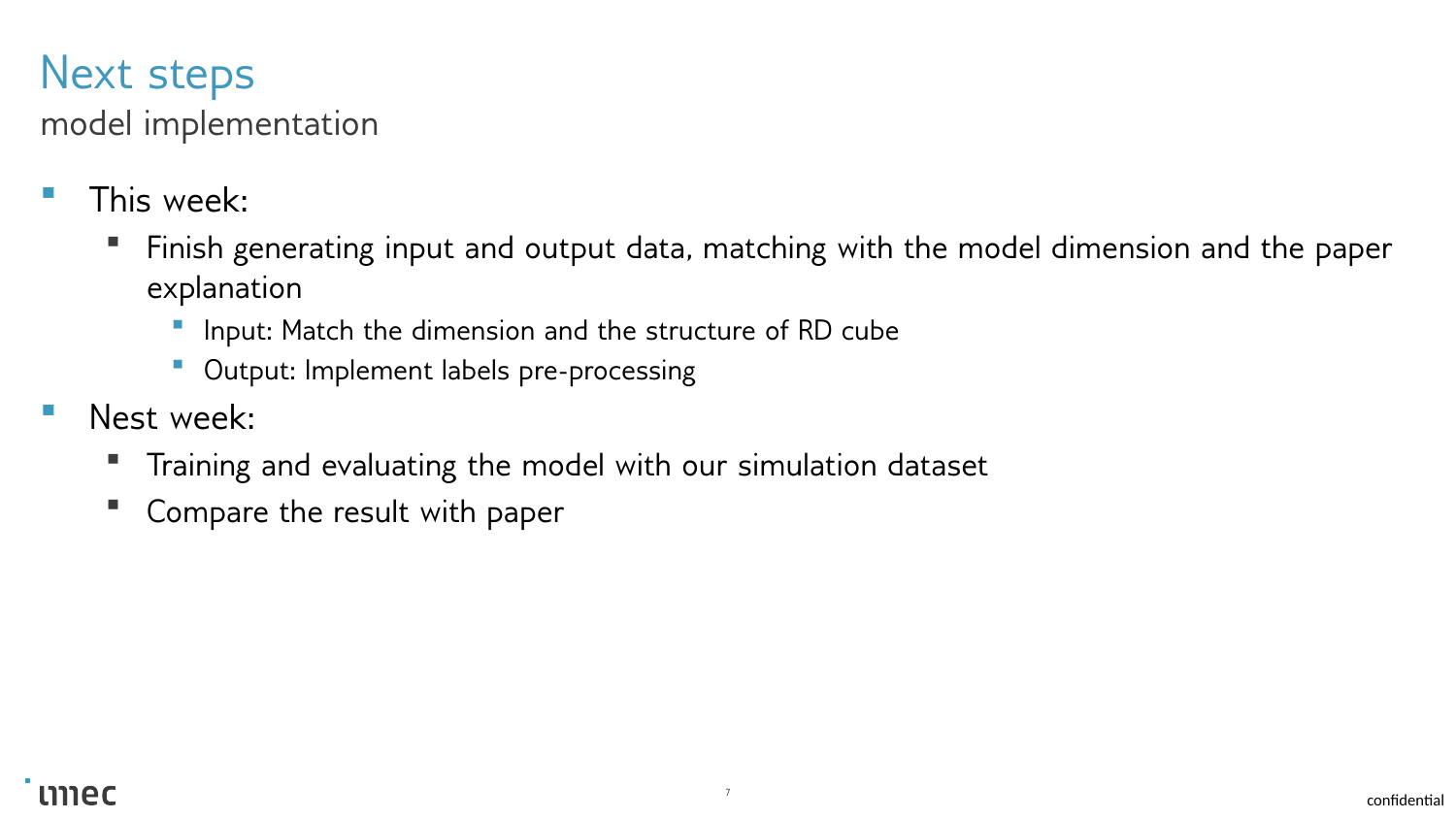

# Next steps
model implementation
This week:
Finish generating input and output data, matching with the model dimension and the paper explanation
Input: Match the dimension and the structure of RD cube
Output: Implement labels pre-processing
Nest week:
Training and evaluating the model with our simulation dataset
Compare the result with paper

7